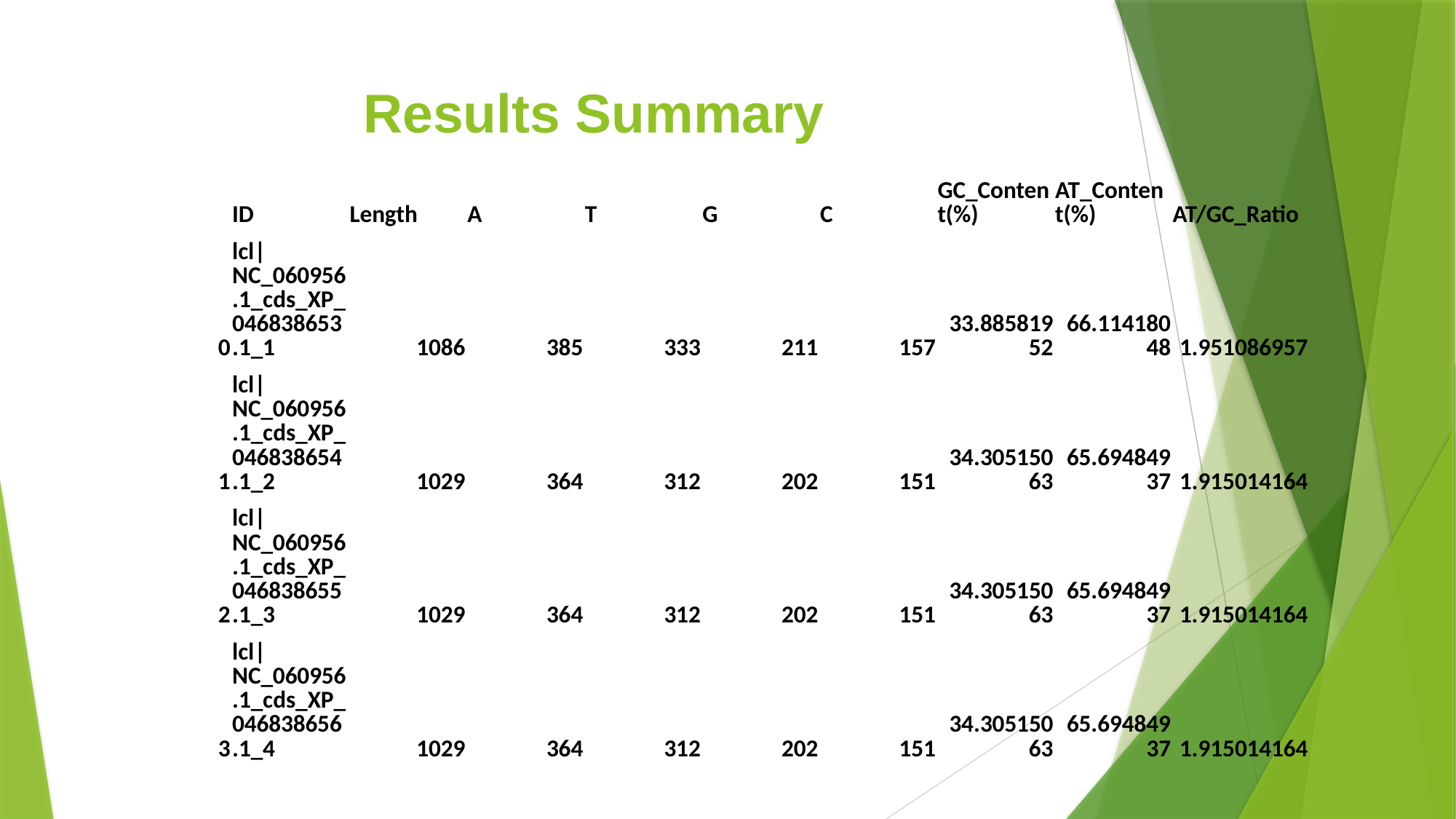

# Results Summary
|  | ID | Length | A | T | G | C | GC\_Content(%) | AT\_Content(%) | AT/GC\_Ratio |
| --- | --- | --- | --- | --- | --- | --- | --- | --- | --- |
| 0 | lcl|NC\_060956.1\_cds\_XP\_046838653.1\_1 | 1086 | 385 | 333 | 211 | 157 | 33.88581952 | 66.11418048 | 1.951086957 |
| 1 | lcl|NC\_060956.1\_cds\_XP\_046838654.1\_2 | 1029 | 364 | 312 | 202 | 151 | 34.30515063 | 65.69484937 | 1.915014164 |
| 2 | lcl|NC\_060956.1\_cds\_XP\_046838655.1\_3 | 1029 | 364 | 312 | 202 | 151 | 34.30515063 | 65.69484937 | 1.915014164 |
| 3 | lcl|NC\_060956.1\_cds\_XP\_046838656.1\_4 | 1029 | 364 | 312 | 202 | 151 | 34.30515063 | 65.69484937 | 1.915014164 |